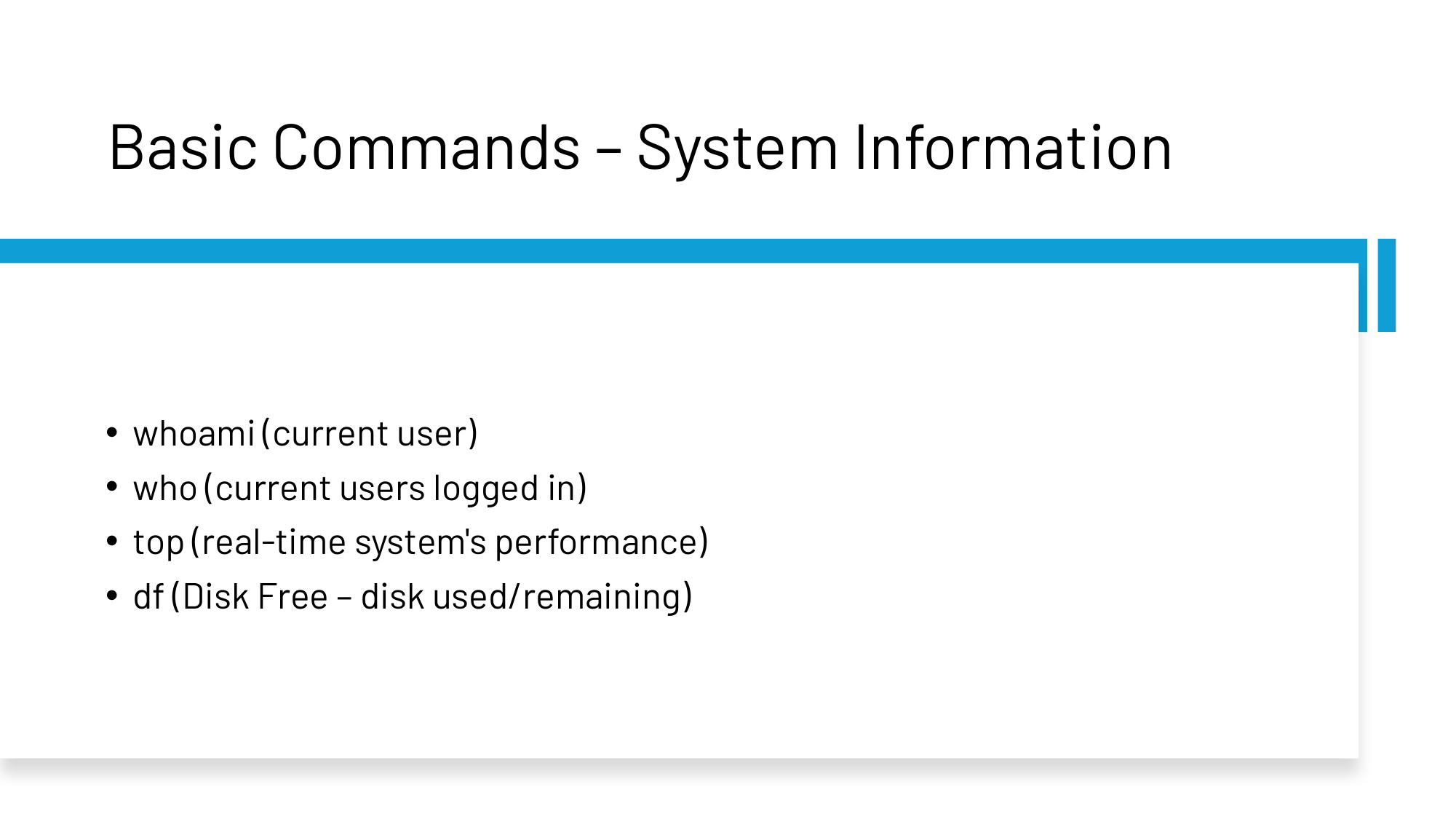

# Basic Commands – System Information

whoami (current user)
who (current users logged in)
top (real-time system's performance)
df (Disk Free – disk used/remaining)